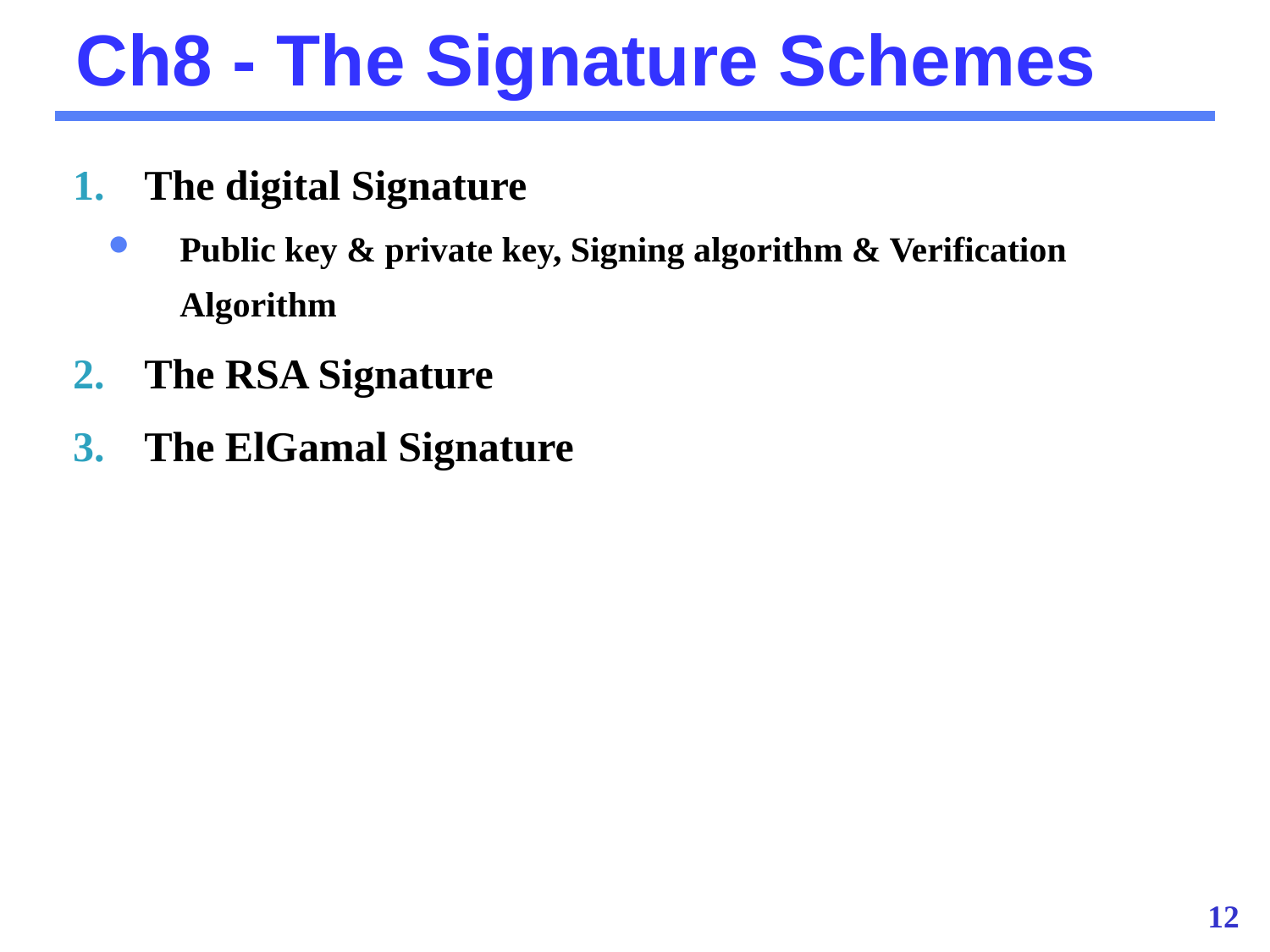

# Ch8 - The Signature Schemes
The digital Signature
Public key & private key, Signing algorithm & Verification Algorithm
The RSA Signature
The ElGamal Signature
12